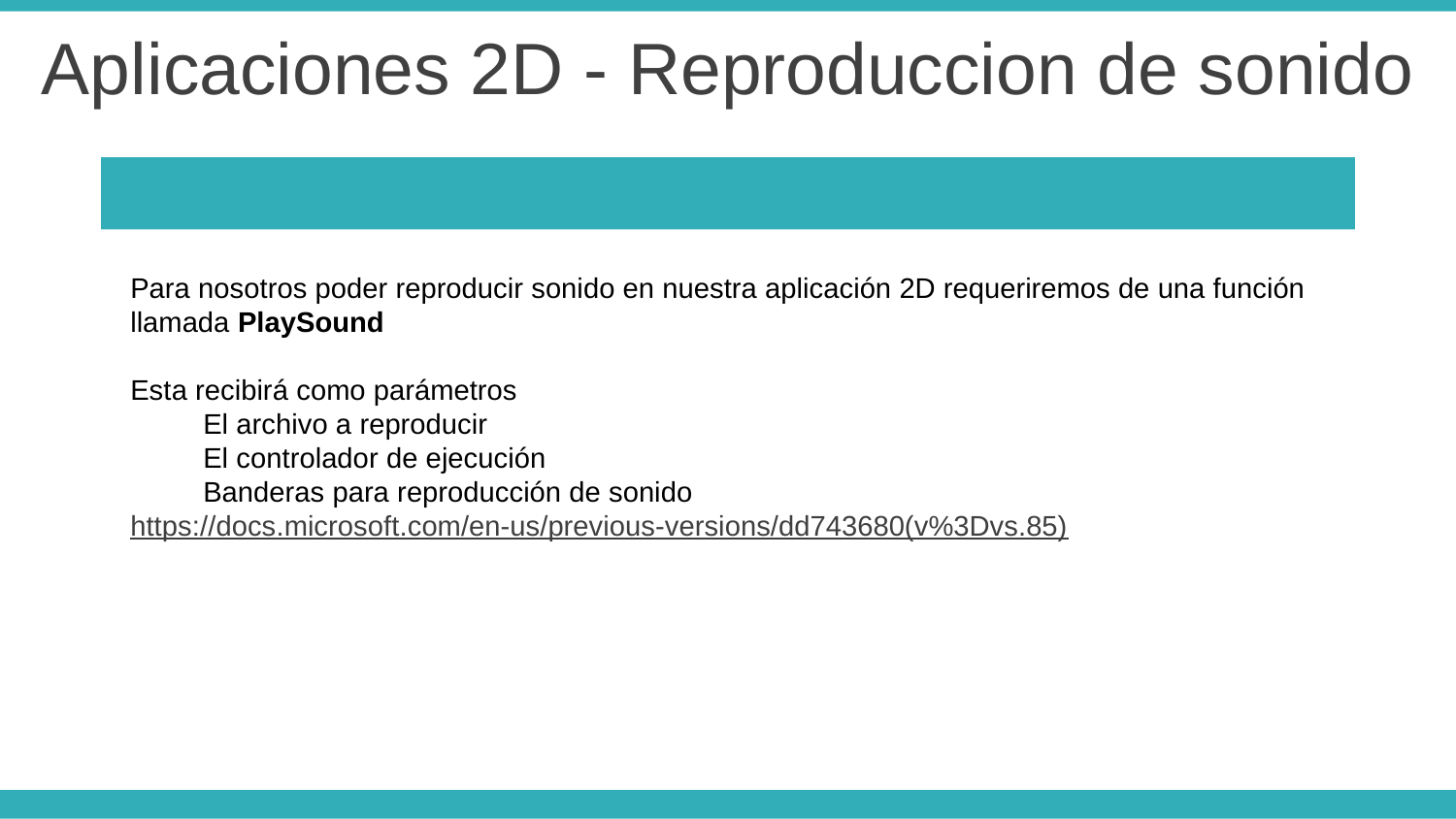

Aplicaciones 2D - Reproduccion de sonido

Para nosotros poder reproducir sonido en nuestra aplicación 2D requeriremos de una función
llamada PlaySound

Esta recibirá como parámetros
El archivo a reproducir
El controlador de ejecución
Banderas para reproducción de sonido
https://docs.microsoft.com/en-us/previous-versions/dd743680(v%3Dvs.85)